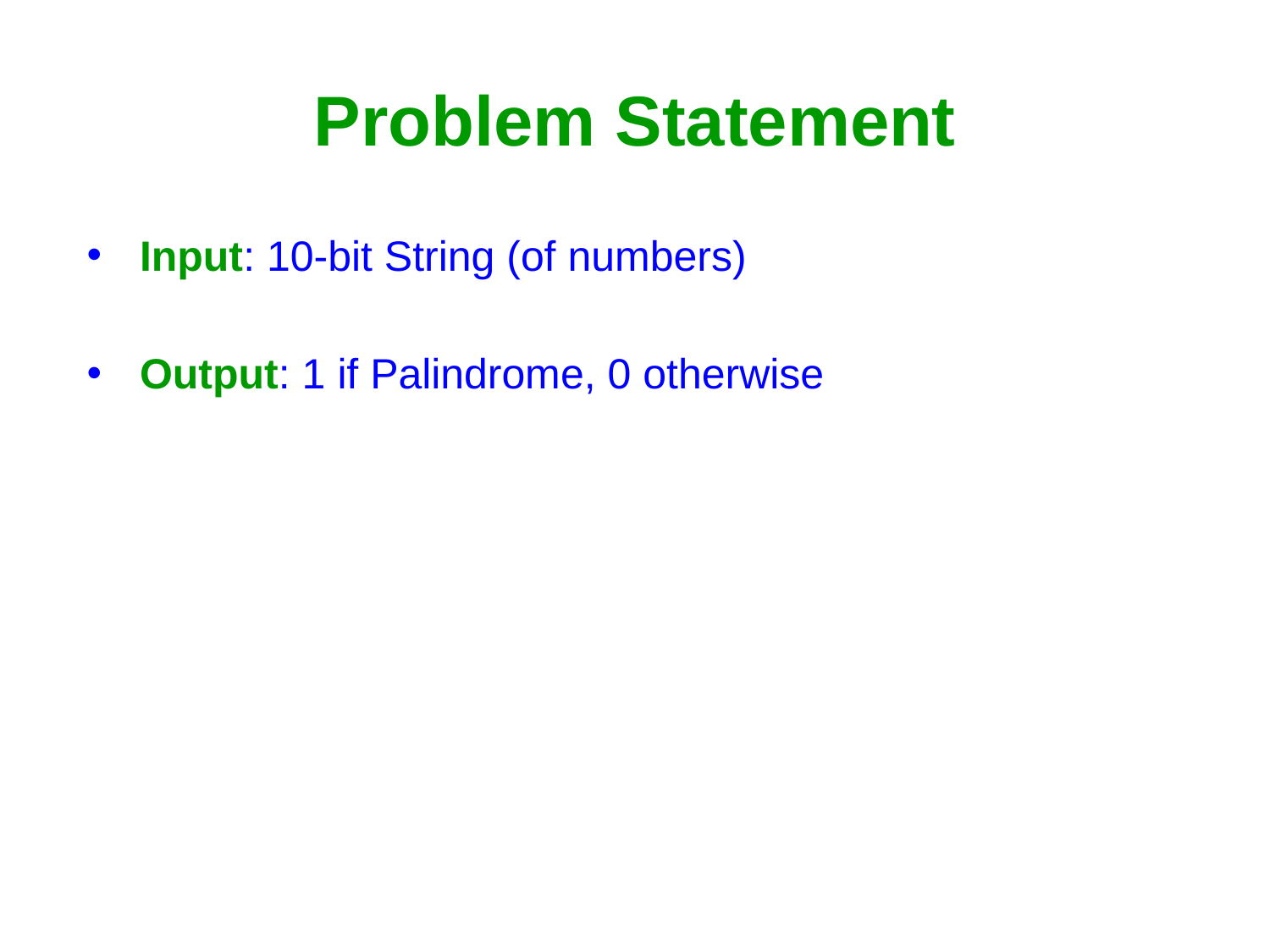

# Problem Statement
Input: 10-bit String (of numbers)

Output: 1 if Palindrome, 0 otherwise